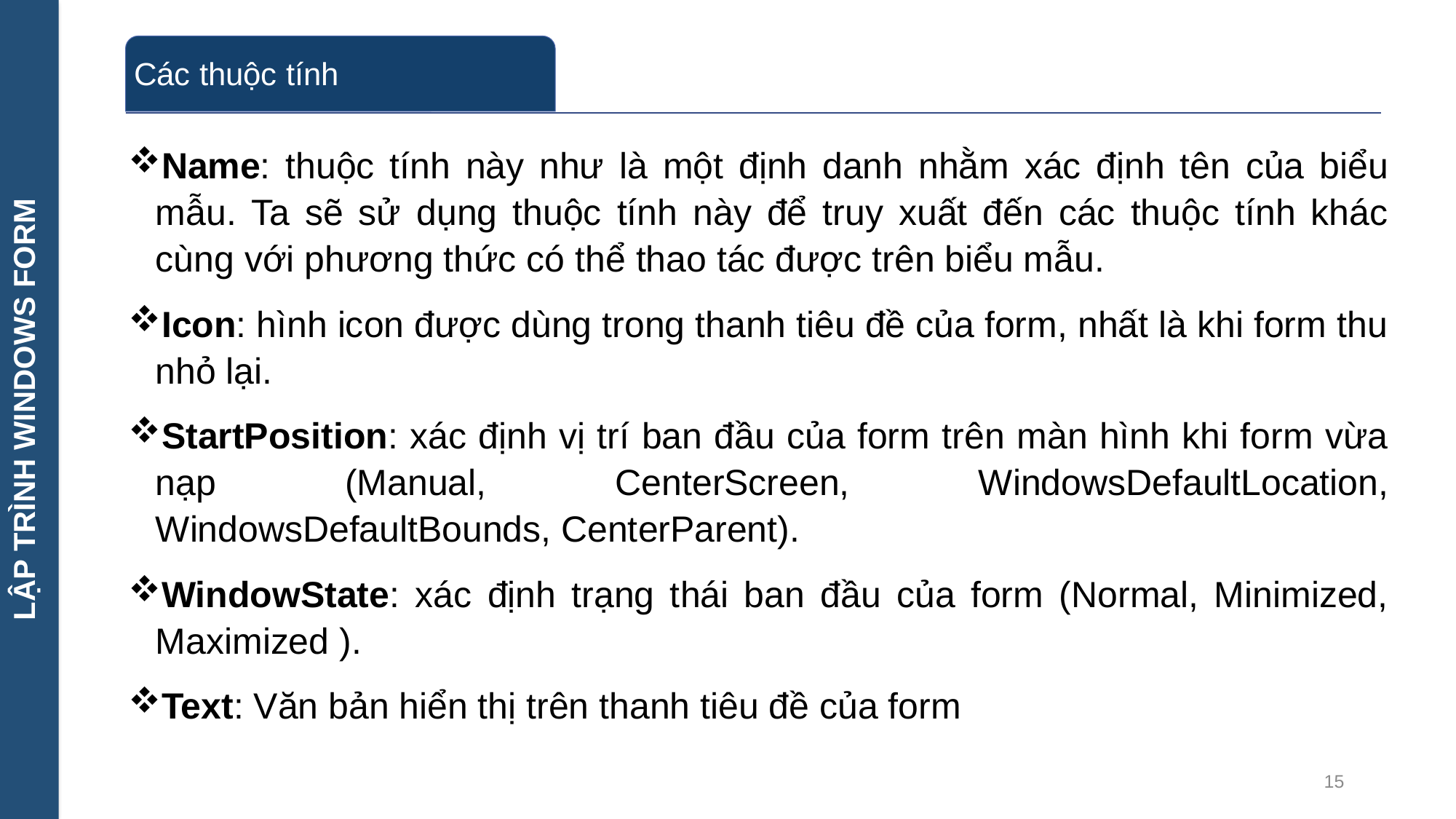

LẬP TRÌNH WINDOWS FORM
Các thuộc tính
Name: thuộc tính này như là một định danh nhằm xác định tên của biểu mẫu. Ta sẽ sử dụng thuộc tính này để truy xuất đến các thuộc tính khác cùng với phương thức có thể thao tác được trên biểu mẫu.
Icon: hình icon được dùng trong thanh tiêu đề của form, nhất là khi form thu nhỏ lại.
StartPosition: xác định vị trí ban đầu của form trên màn hình khi form vừa nạp (Manual, CenterScreen, WindowsDefaultLocation, WindowsDefaultBounds, CenterParent).
WindowState: xác định trạng thái ban đầu của form (Normal, Minimized, Maximized ).
Text: Văn bản hiển thị trên thanh tiêu đề của form
15